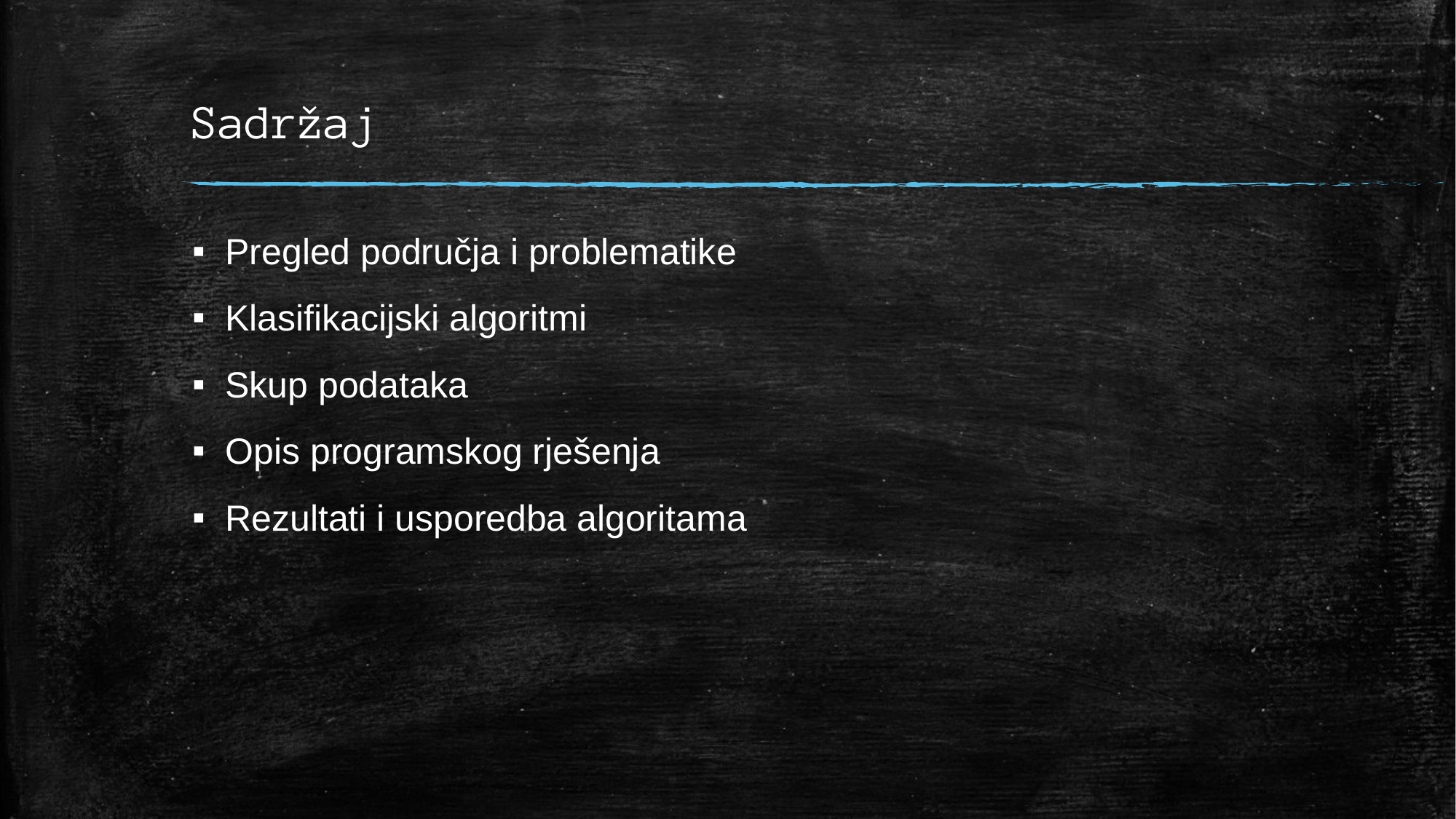

# Sadržaj
Pregled područja i problematike
Klasifikacijski algoritmi
Skup podataka
Opis programskog rješenja
Rezultati i usporedba algoritama